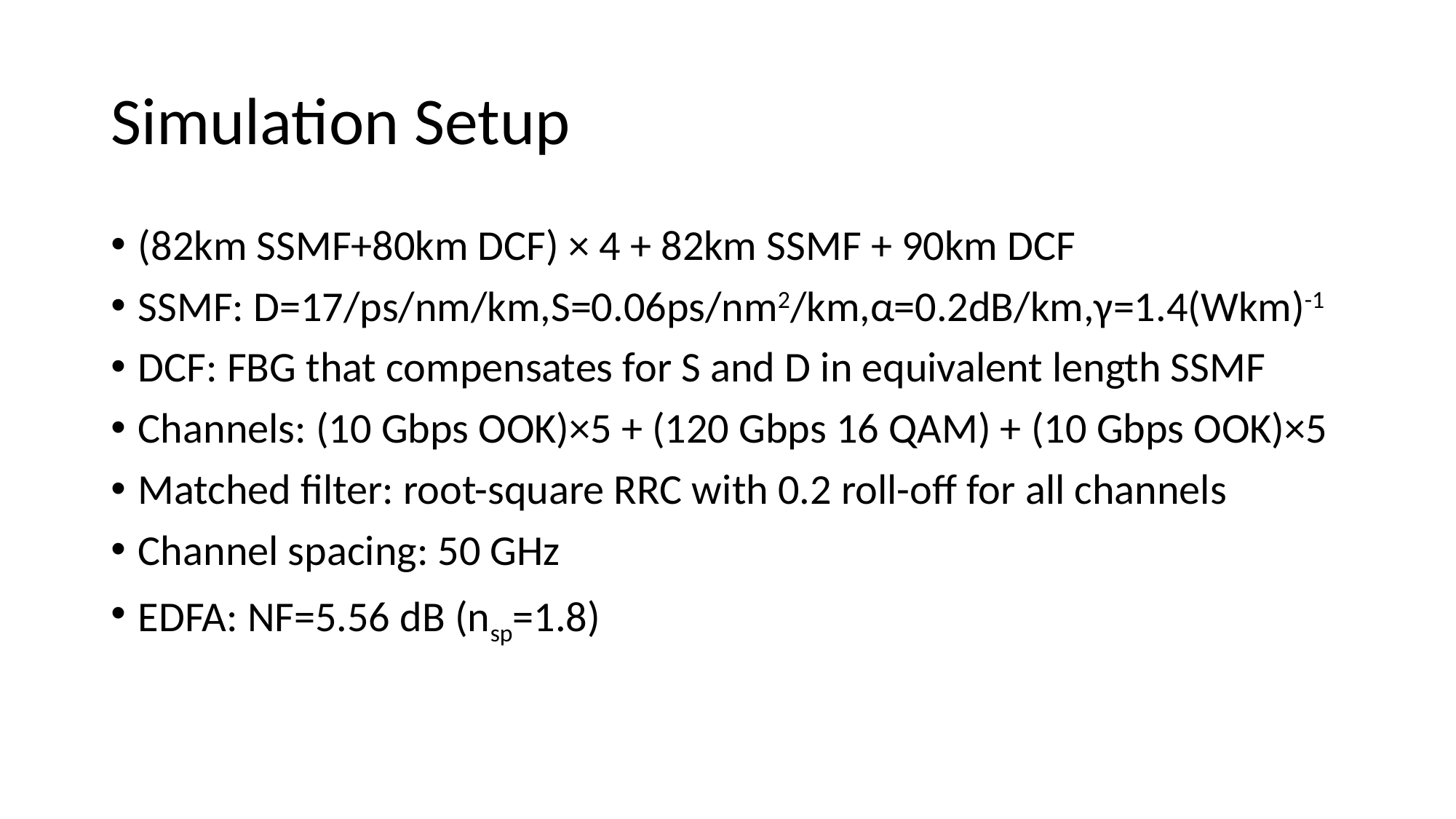

# Simulation Setup
(82km SSMF+80km DCF) × 4 + 82km SSMF + 90km DCF
SSMF: D=17/ps/nm/km,S=0.06ps/nm2/km,α=0.2dB/km,γ=1.4(Wkm)-1
DCF: FBG that compensates for S and D in equivalent length SSMF
Channels: (10 Gbps OOK)×5 + (120 Gbps 16 QAM) + (10 Gbps OOK)×5
Matched filter: root-square RRC with 0.2 roll-off for all channels
Channel spacing: 50 GHz
EDFA: NF=5.56 dB (nsp=1.8)